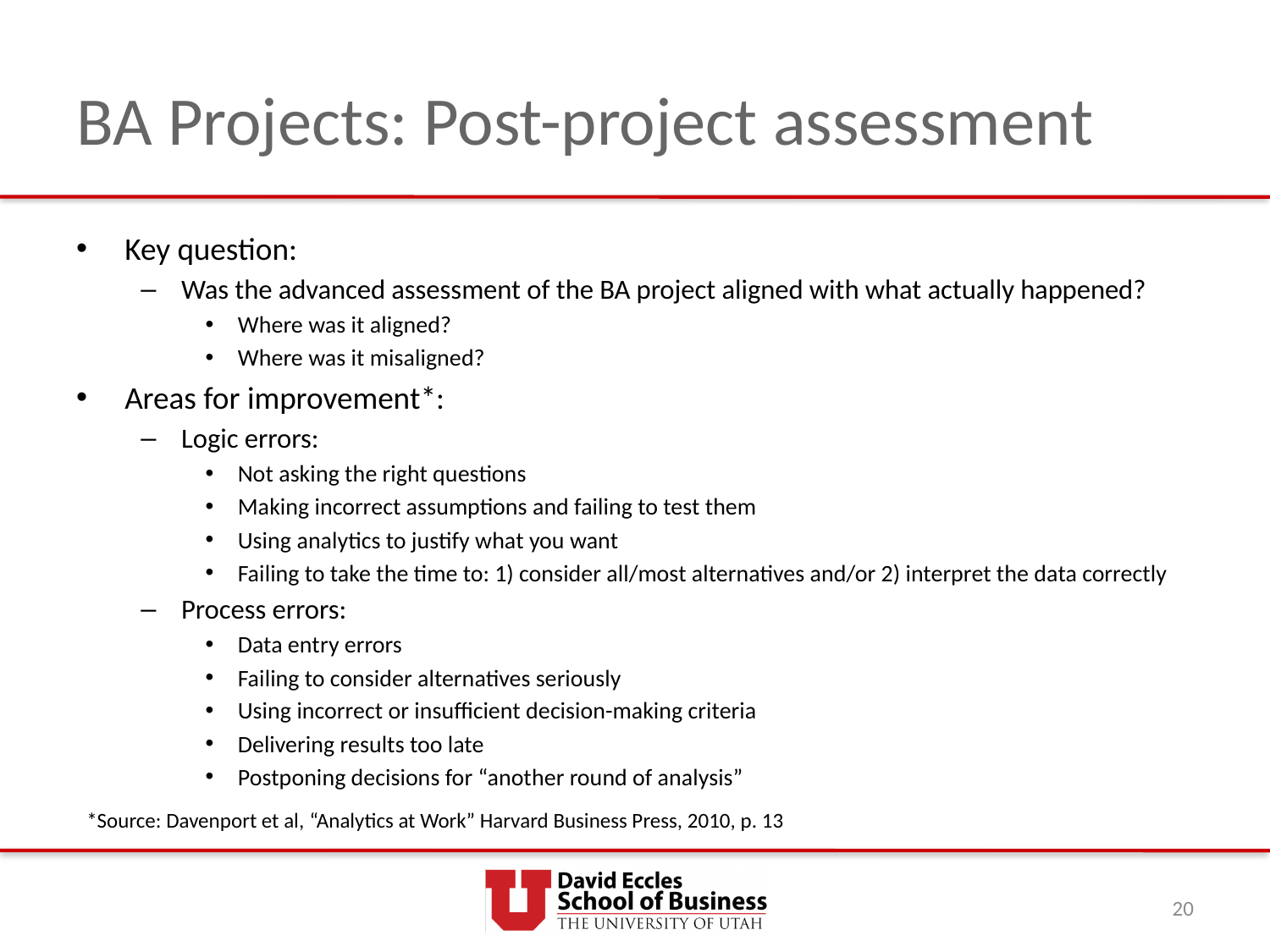

# BA Projects: Post-project assessment
Key question:
Was the advanced assessment of the BA project aligned with what actually happened?
Where was it aligned?
Where was it misaligned?
Areas for improvement*:
Logic errors:
Not asking the right questions
Making incorrect assumptions and failing to test them
Using analytics to justify what you want
Failing to take the time to: 1) consider all/most alternatives and/or 2) interpret the data correctly
Process errors:
Data entry errors
Failing to consider alternatives seriously
Using incorrect or insufficient decision-making criteria
Delivering results too late
Postponing decisions for “another round of analysis”
*Source: Davenport et al, “Analytics at Work” Harvard Business Press, 2010, p. 13
20